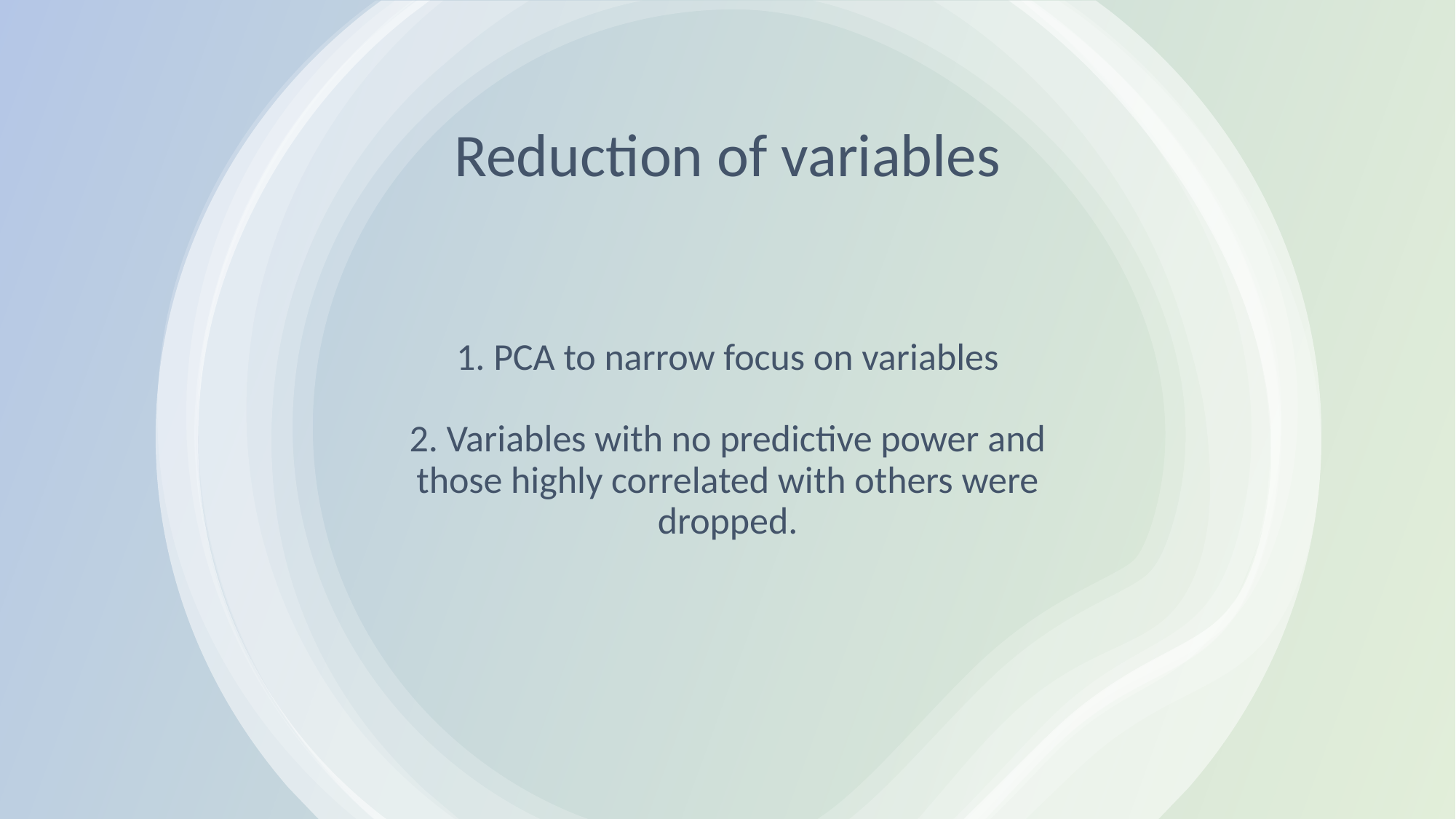

Reduction of variables
# 1. PCA to narrow focus on variables 2. Variables with no predictive power and those highly correlated with others were dropped.